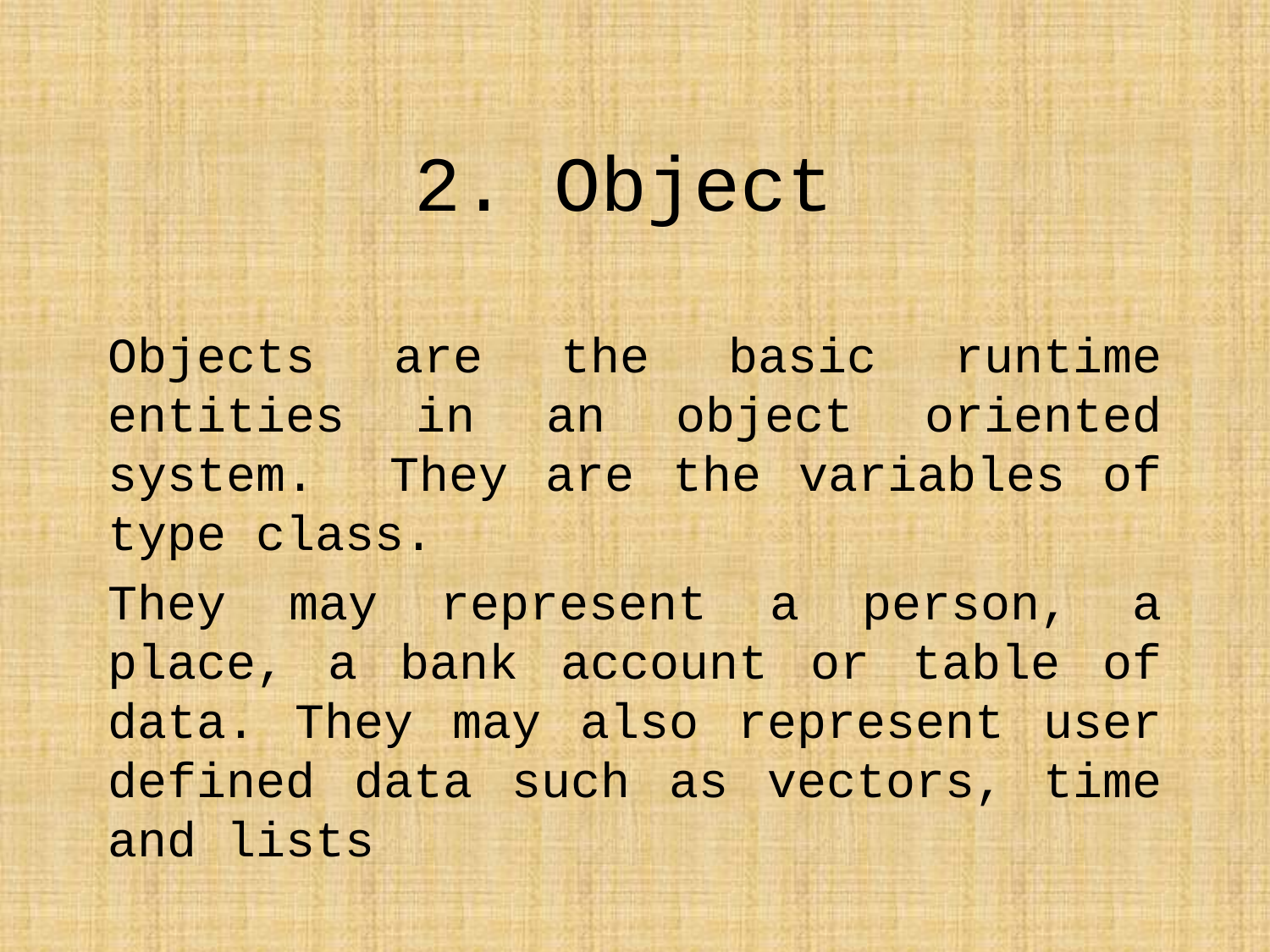

# 2. Object
Objects are the basic runtime entities in an object oriented system.  They are the variables of type class.
They may represent a person, a place, a bank account or table of data. They may also represent user defined data such as vectors, time and lists